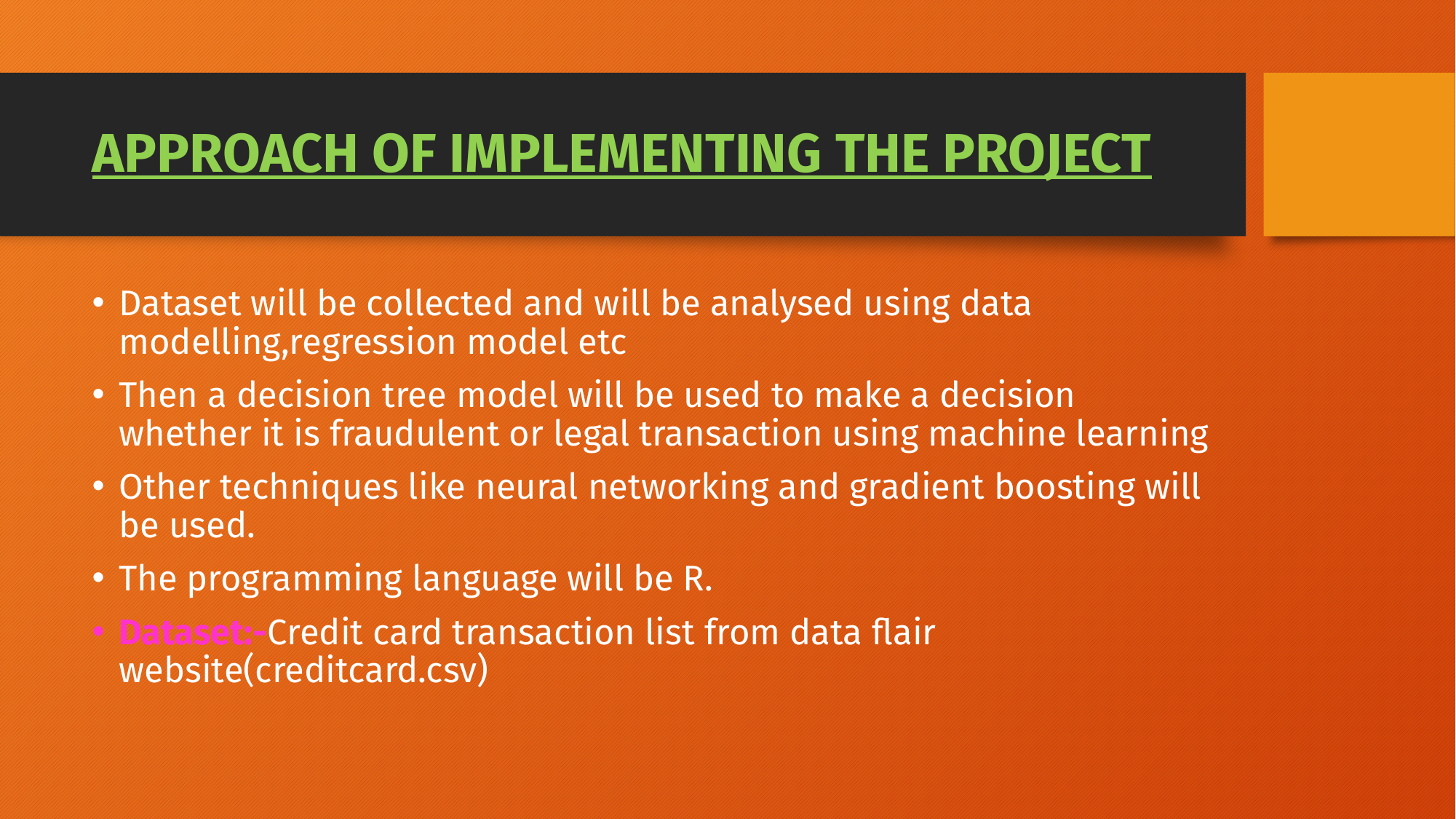

# APPROACH OF IMPLEMENTING THE PROJECT
Dataset will be collected and will be analysed using data modelling,regression model etc
Then a decision tree model will be used to make a decision whether it is fraudulent or legal transaction using machine learning
Other techniques like neural networking and gradient boosting will be used.
The programming language will be R.
Dataset:-Credit card transaction list from data flair website(creditcard.csv)